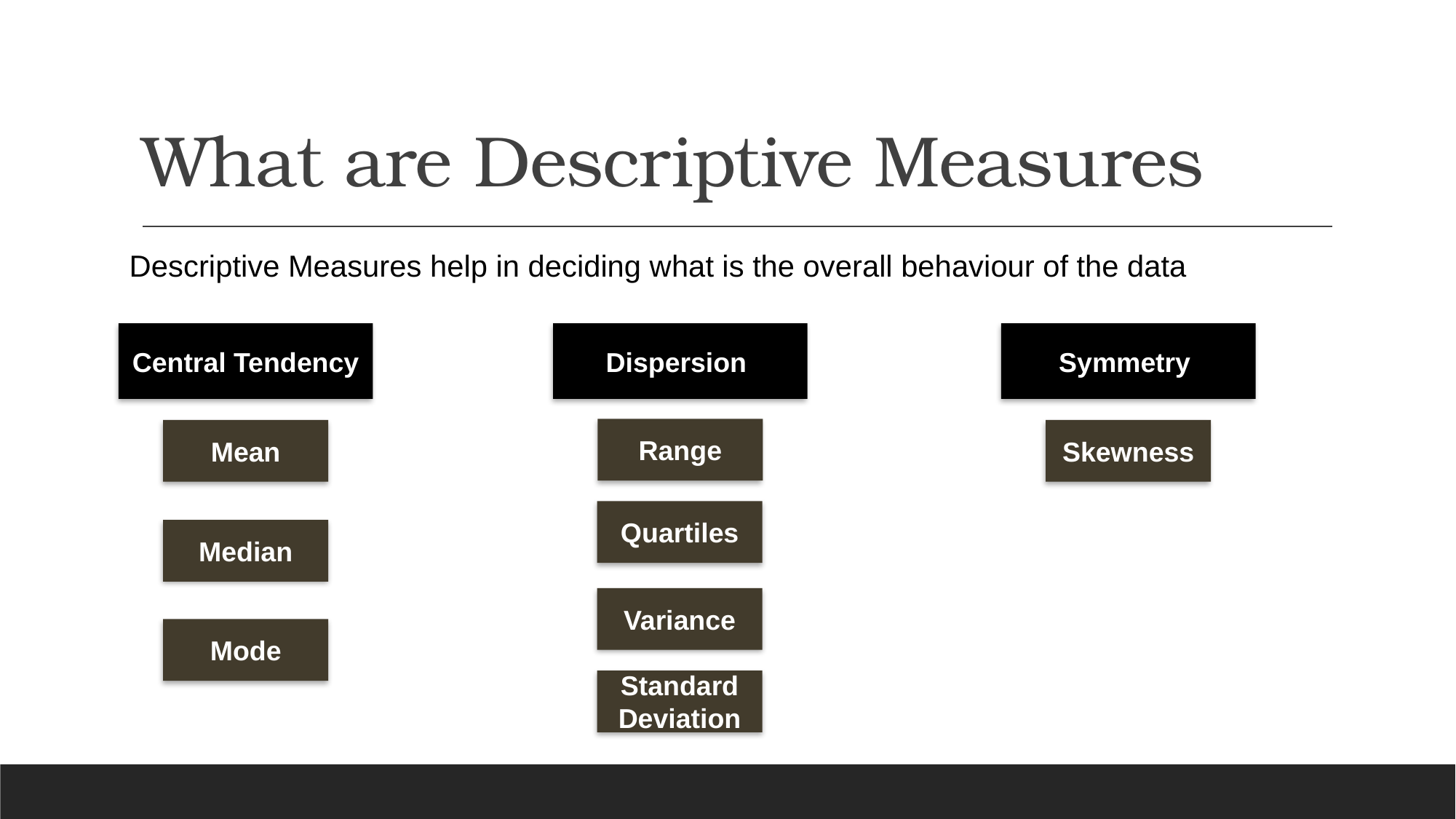

# What are Descriptive Measures
Descriptive Measures help in deciding what is the overall behaviour of the data
Central Tendency
Dispersion
Symmetry
Range
Mean
Skewness
Quartiles
Median
Variance
Mode
Standard Deviation